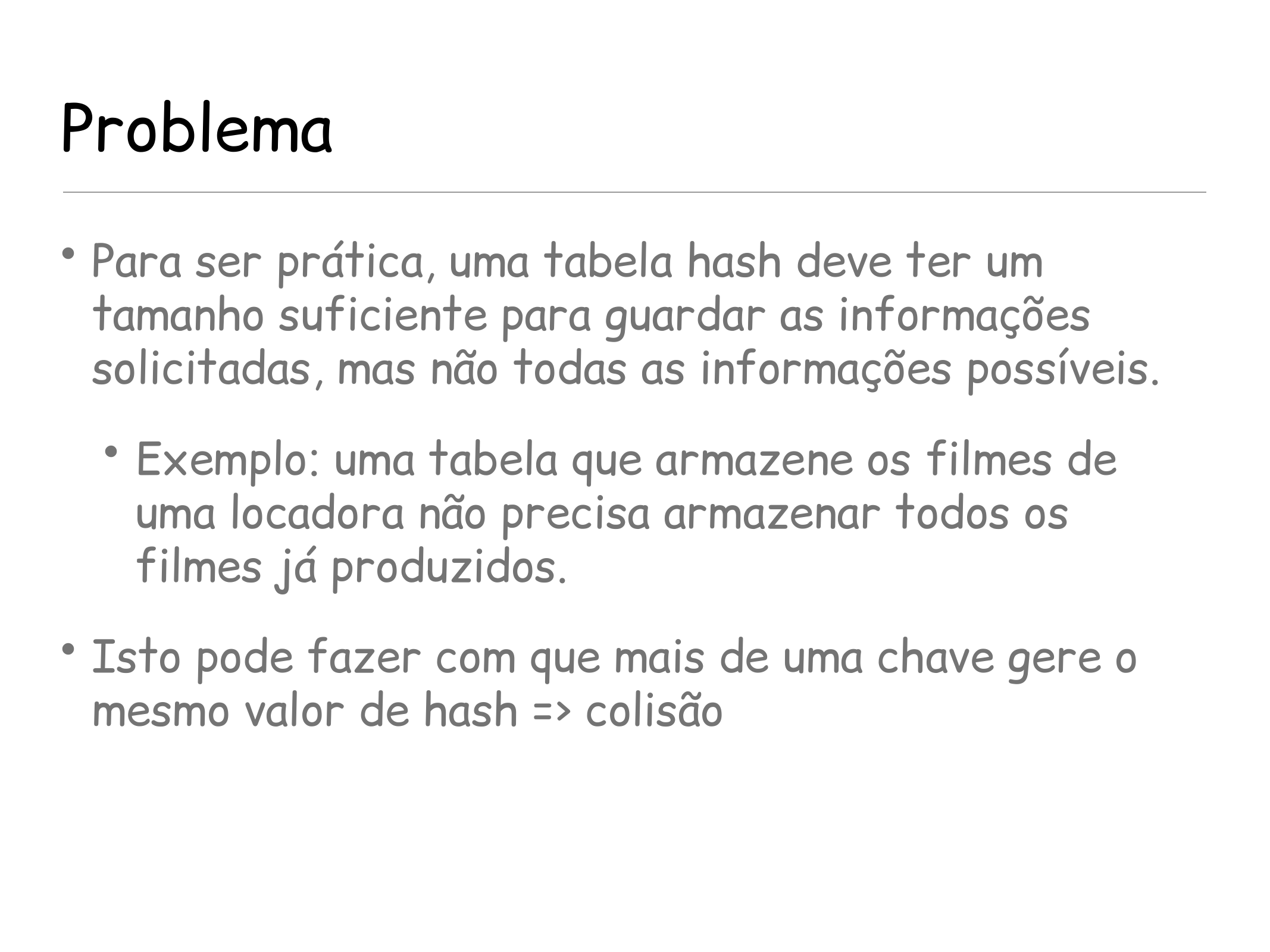

# Problema
Para ser prática, uma tabela hash deve ter um tamanho suficiente para guardar as informações solicitadas, mas não todas as informações possíveis.
Exemplo: uma tabela que armazene os filmes de uma locadora não precisa armazenar todos os filmes já produzidos.
Isto pode fazer com que mais de uma chave gere o mesmo valor de hash => colisão